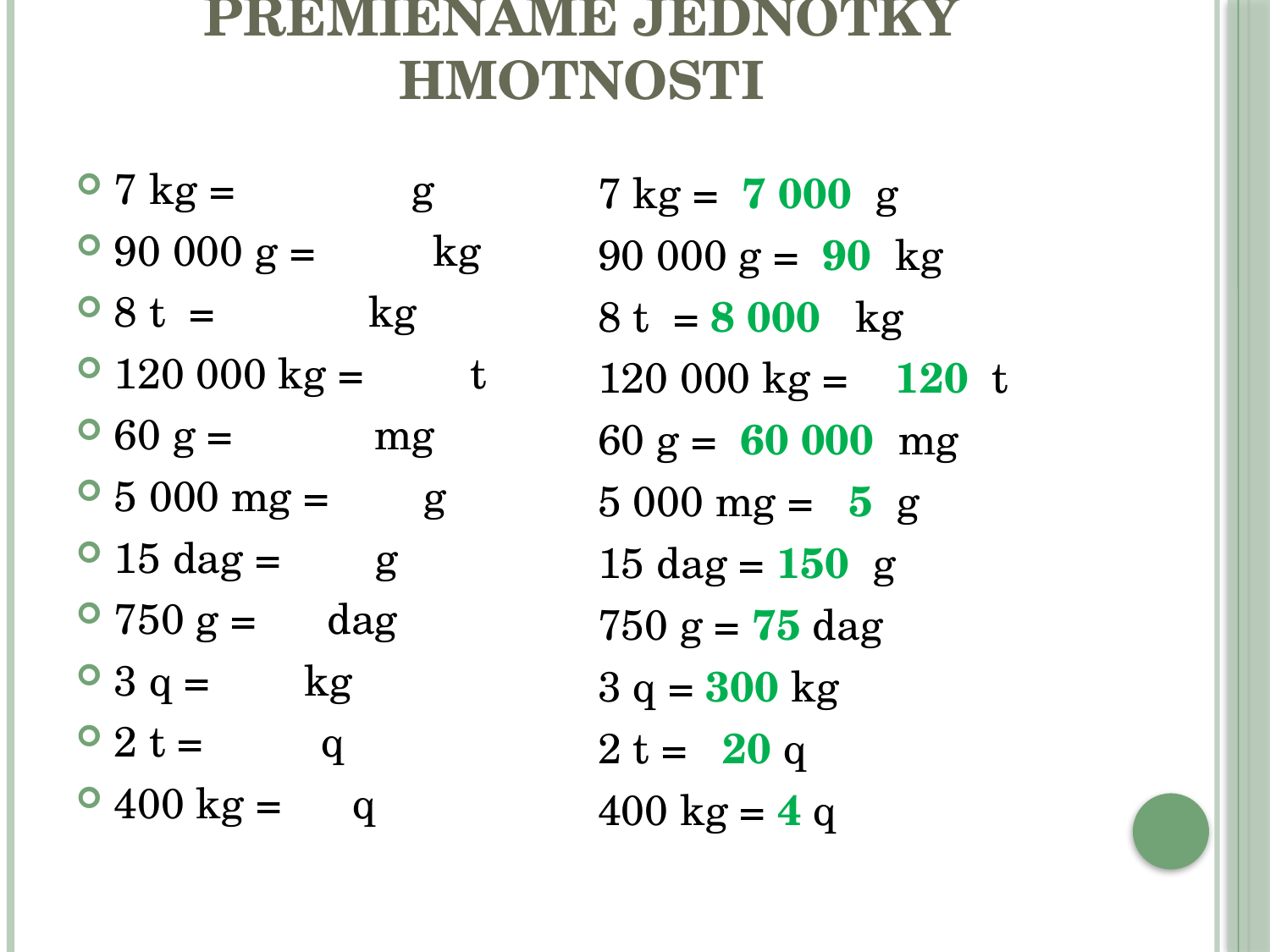

# Premieňame jednotky hmotnosti
7 kg =  7 000  g
90 000 g =  90  kg
8 t  = 8 000   kg
120 000 kg =    120  t
60 g =  60 000  mg
5 000 mg =   5  g
15 dag = 150  g
750 g = 75 dag
3 q = 300 kg
2 t =   20 q
400 kg = 4 q
7 kg =               g
90 000 g =          kg
8 t  =             kg
120 000 kg =         t
60 g =            mg
5 000 mg =        g
15 dag =        g
750 g =      dag
3 q =        kg
2 t =          q
400 kg =      q